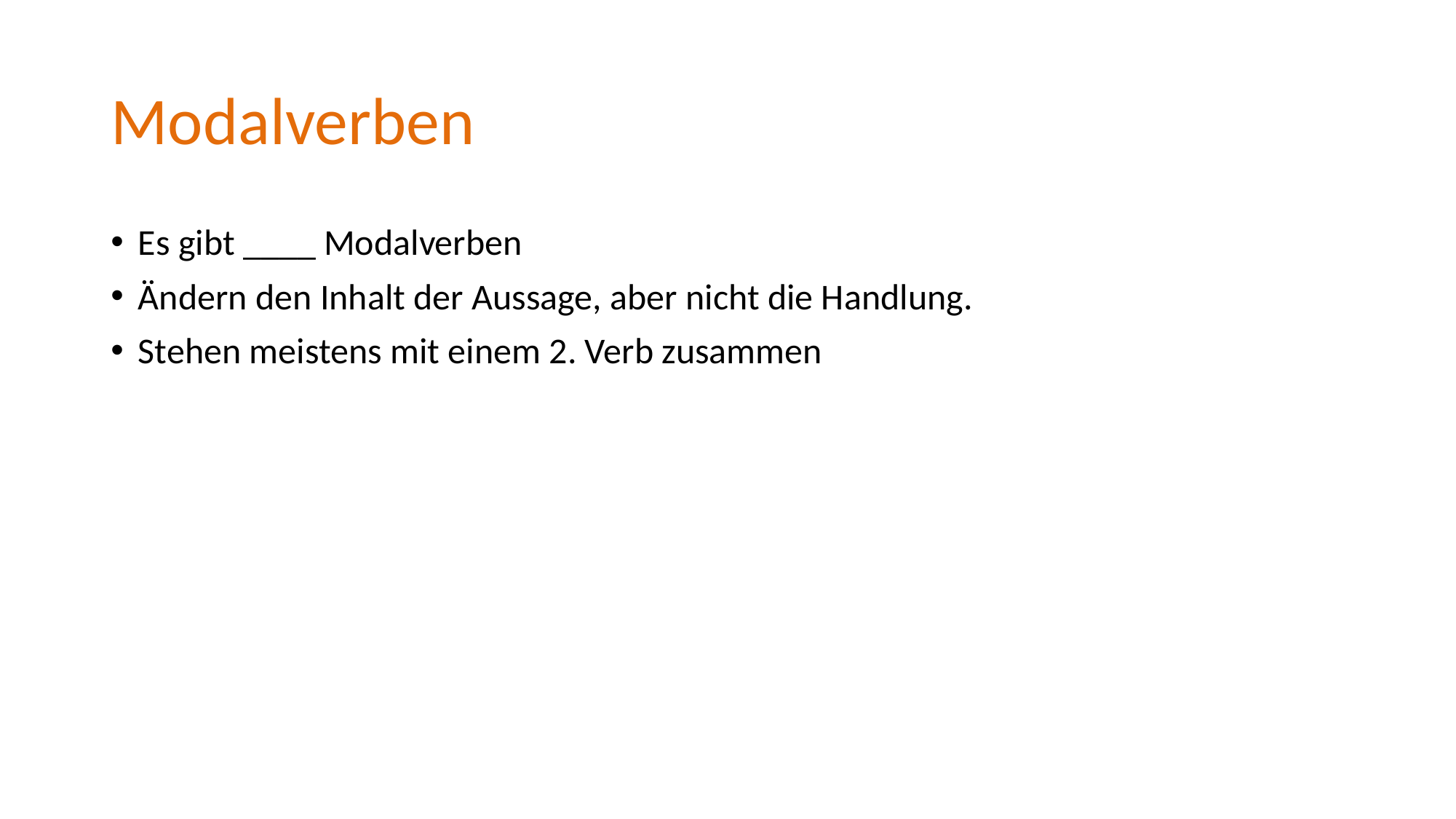

# Modalverben
Es gibt ____ Modalverben
Ändern den Inhalt der Aussage, aber nicht die Handlung.
Stehen meistens mit einem 2. Verb zusammen